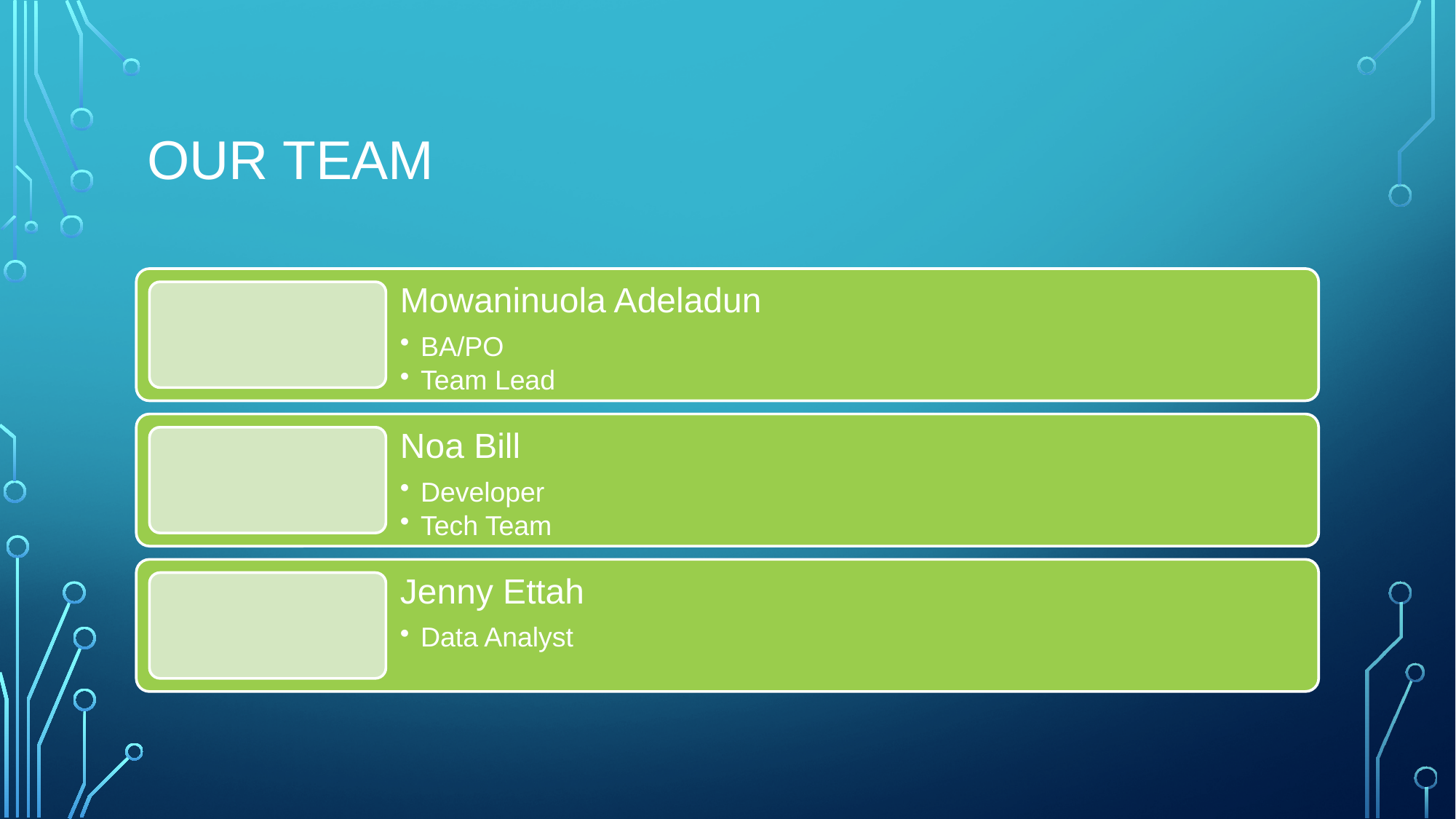

# Our Team
Mowaninuola Adeladun
BA/PO
Team Lead
Noa Bill
Developer
Tech Team
Jenny Ettah
Data Analyst